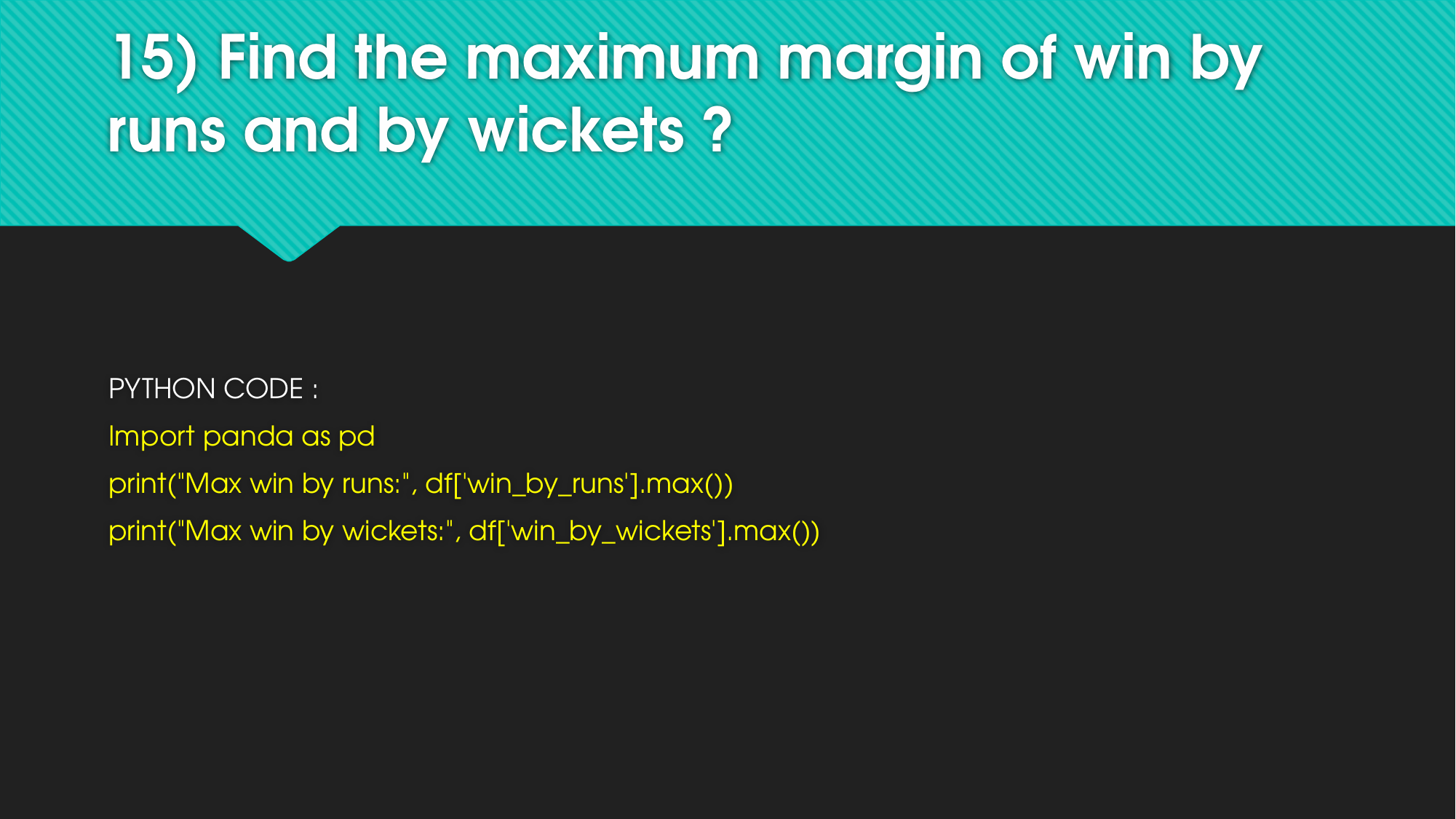

# 15) Find the maximum margin of win by runs and by wickets ?
PYTHON CODE :
Import panda as pd
print("Max win by runs:", df['win_by_runs'].max())
print("Max win by wickets:", df['win_by_wickets'].max())